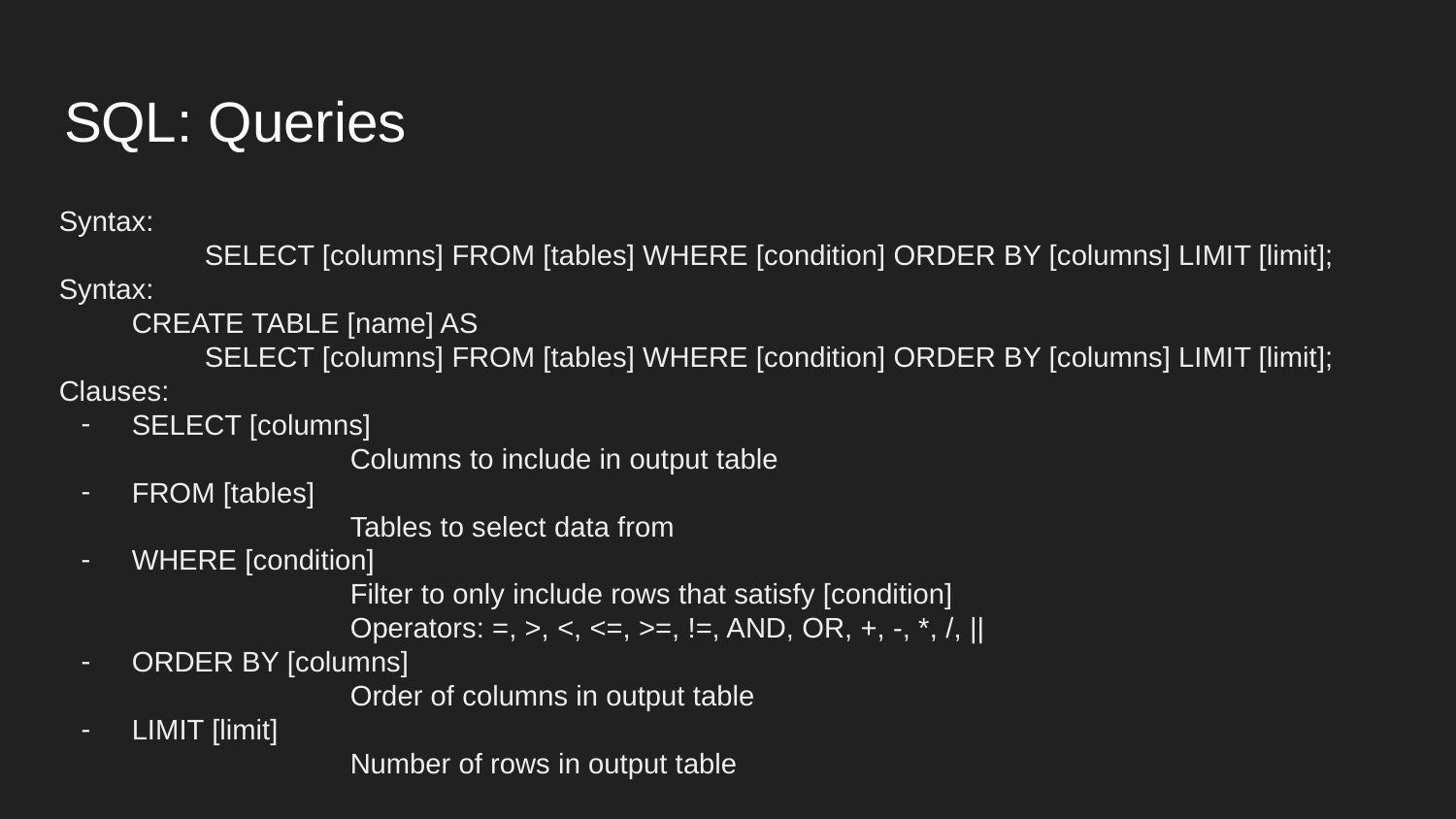

# SQL: Queries
Syntax:
	SELECT [columns] FROM [tables] WHERE [condition] ORDER BY [columns] LIMIT [limit];
Syntax:
CREATE TABLE [name] AS
SELECT [columns] FROM [tables] WHERE [condition] ORDER BY [columns] LIMIT [limit];
Clauses:
SELECT [columns]
		Columns to include in output table
FROM [tables]
		Tables to select data from
WHERE [condition]
		Filter to only include rows that satisfy [condition]
		Operators: =, >, <, <=, >=, !=, AND, OR, +, -, *, /, ||
ORDER BY [columns]
		Order of columns in output table
LIMIT [limit]
		Number of rows in output table